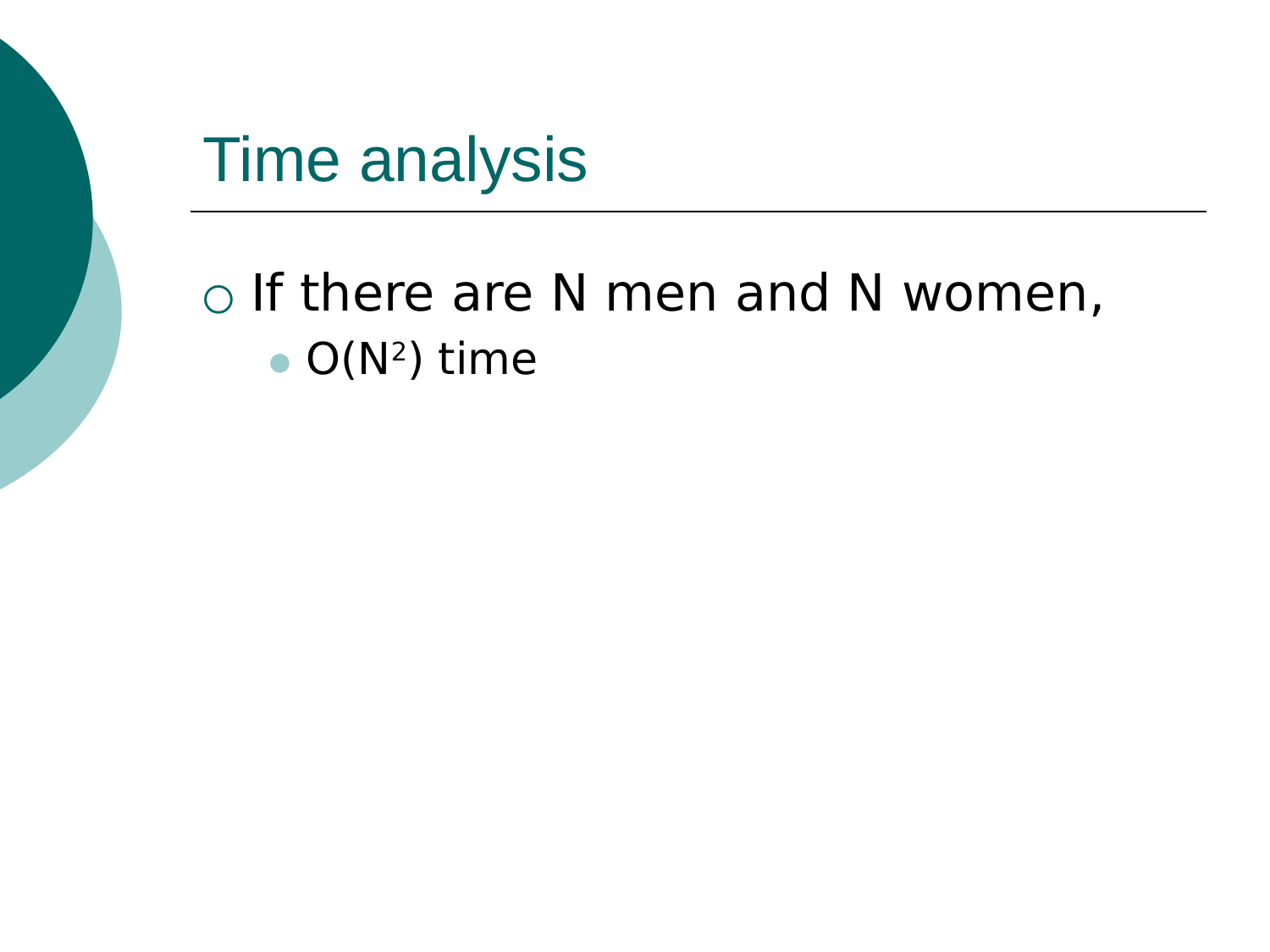

# Time analysis
If there are N men and N women,
O(N2) time